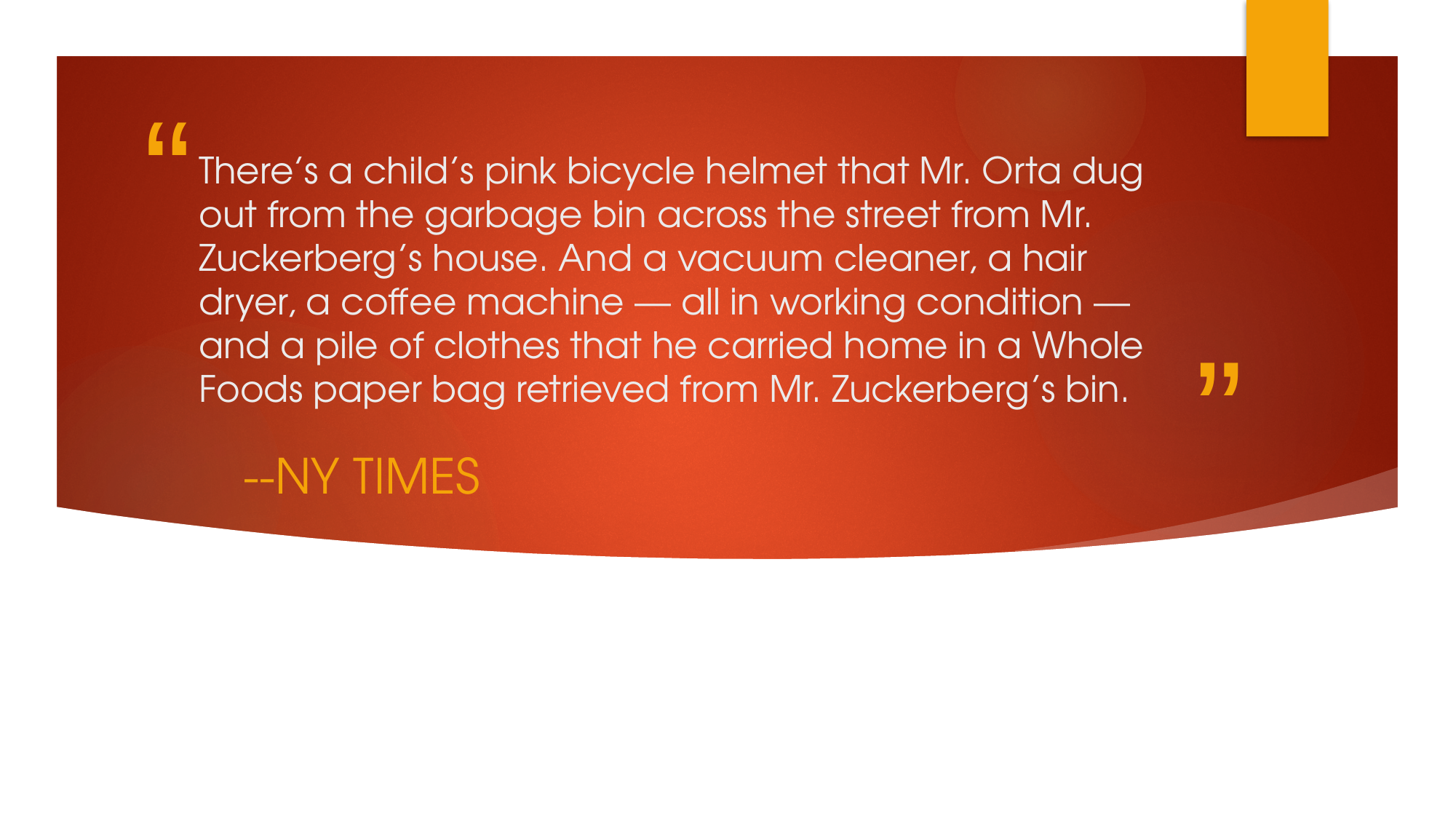

# There’s a child’s pink bicycle helmet that Mr. Orta dug out from the garbage bin across the street from Mr. Zuckerberg’s house. And a vacuum cleaner, a hair dryer, a coffee machine — all in working condition — and a pile of clothes that he carried home in a Whole Foods paper bag retrieved from Mr. Zuckerberg’s bin.
--ny times